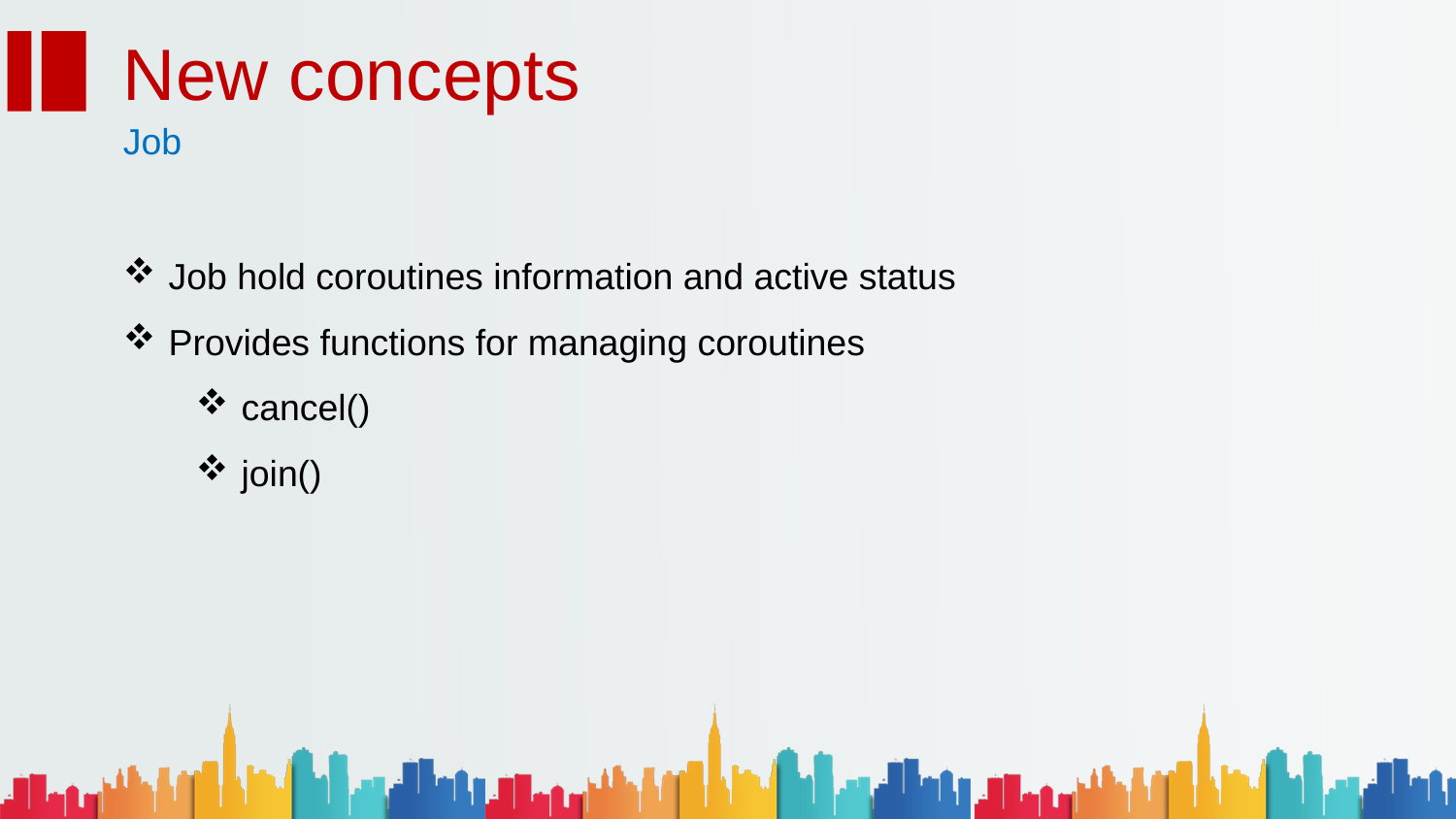

New concepts

Job
Job hold coroutines information and active status
Provides functions for managing coroutines
cancel()
join()